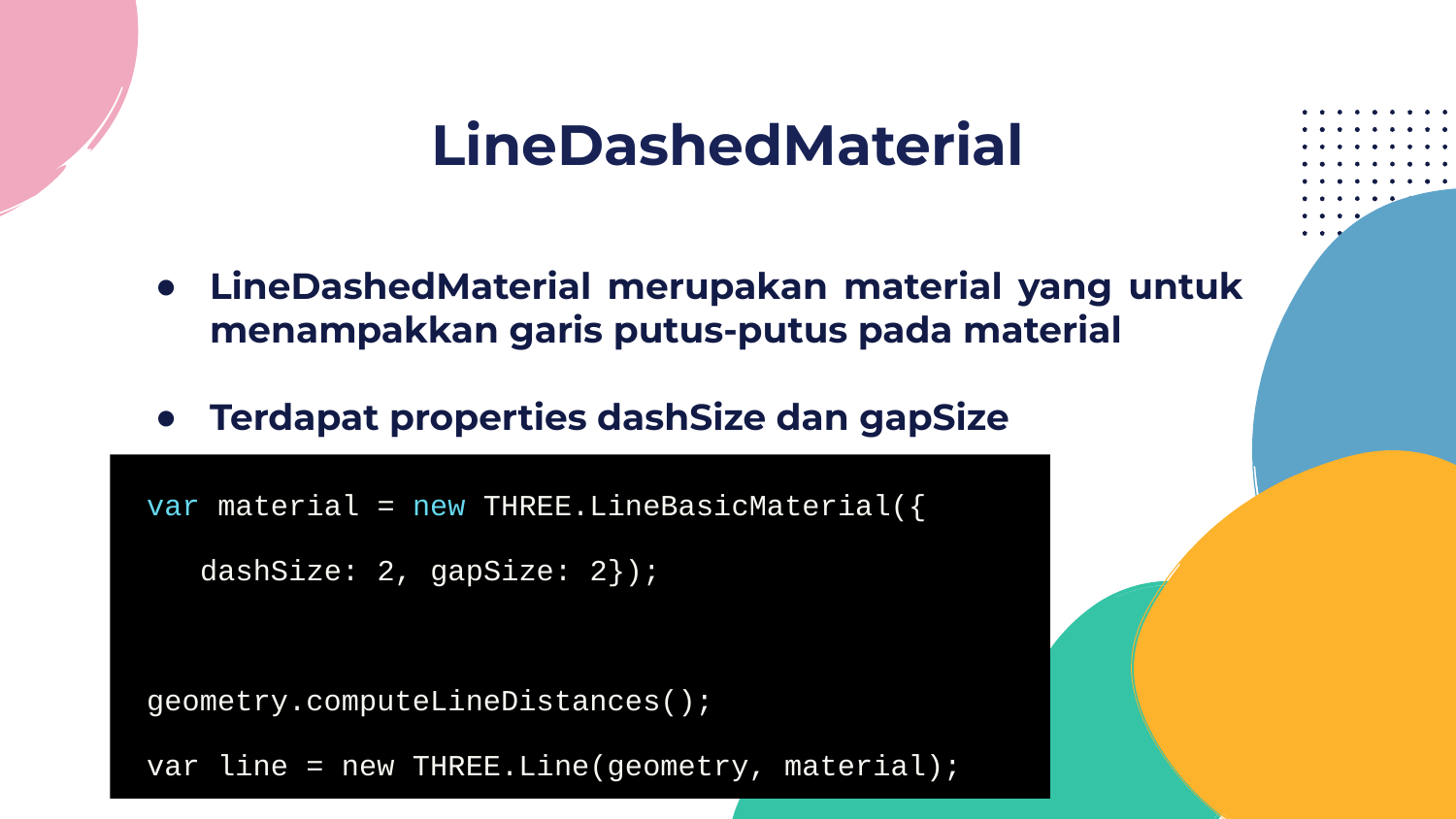

# LineDashedMaterial
LineDashedMaterial merupakan material yang untuk menampakkan garis putus-putus pada material

Terdapat properties dashSize dan gapSize

var material = new THREE.LineBasicMaterial({
   dashSize: 2, gapSize: 2});

geometry.computeLineDistances();
var line = new THREE.Line(geometry, material);